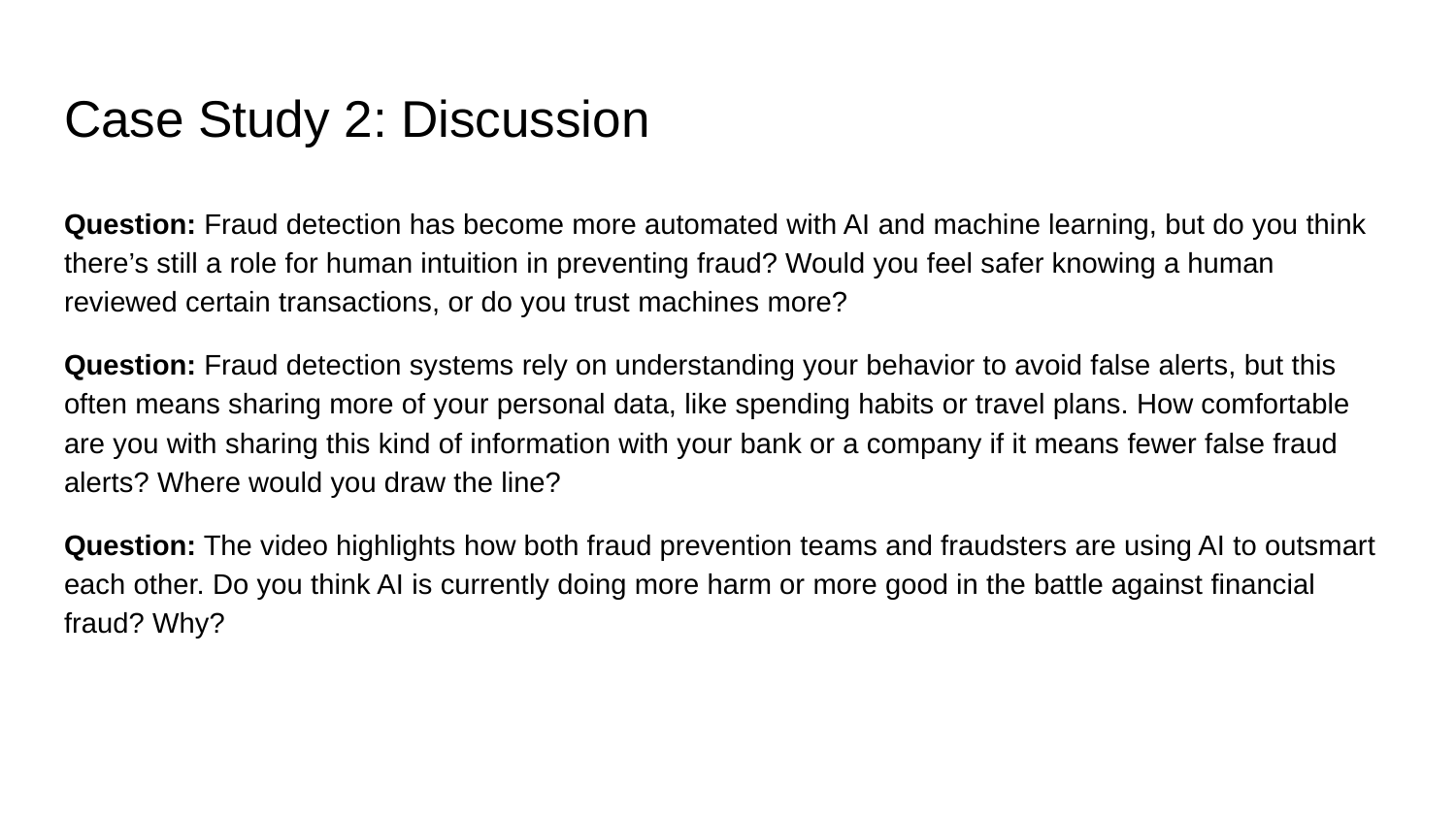

# Case Study 2: Discussion
Question: Fraud detection has become more automated with AI and machine learning, but do you think there’s still a role for human intuition in preventing fraud? Would you feel safer knowing a human reviewed certain transactions, or do you trust machines more?
Question: Fraud detection systems rely on understanding your behavior to avoid false alerts, but this often means sharing more of your personal data, like spending habits or travel plans. How comfortable are you with sharing this kind of information with your bank or a company if it means fewer false fraud alerts? Where would you draw the line?
Question: The video highlights how both fraud prevention teams and fraudsters are using AI to outsmart each other. Do you think AI is currently doing more harm or more good in the battle against financial fraud? Why?